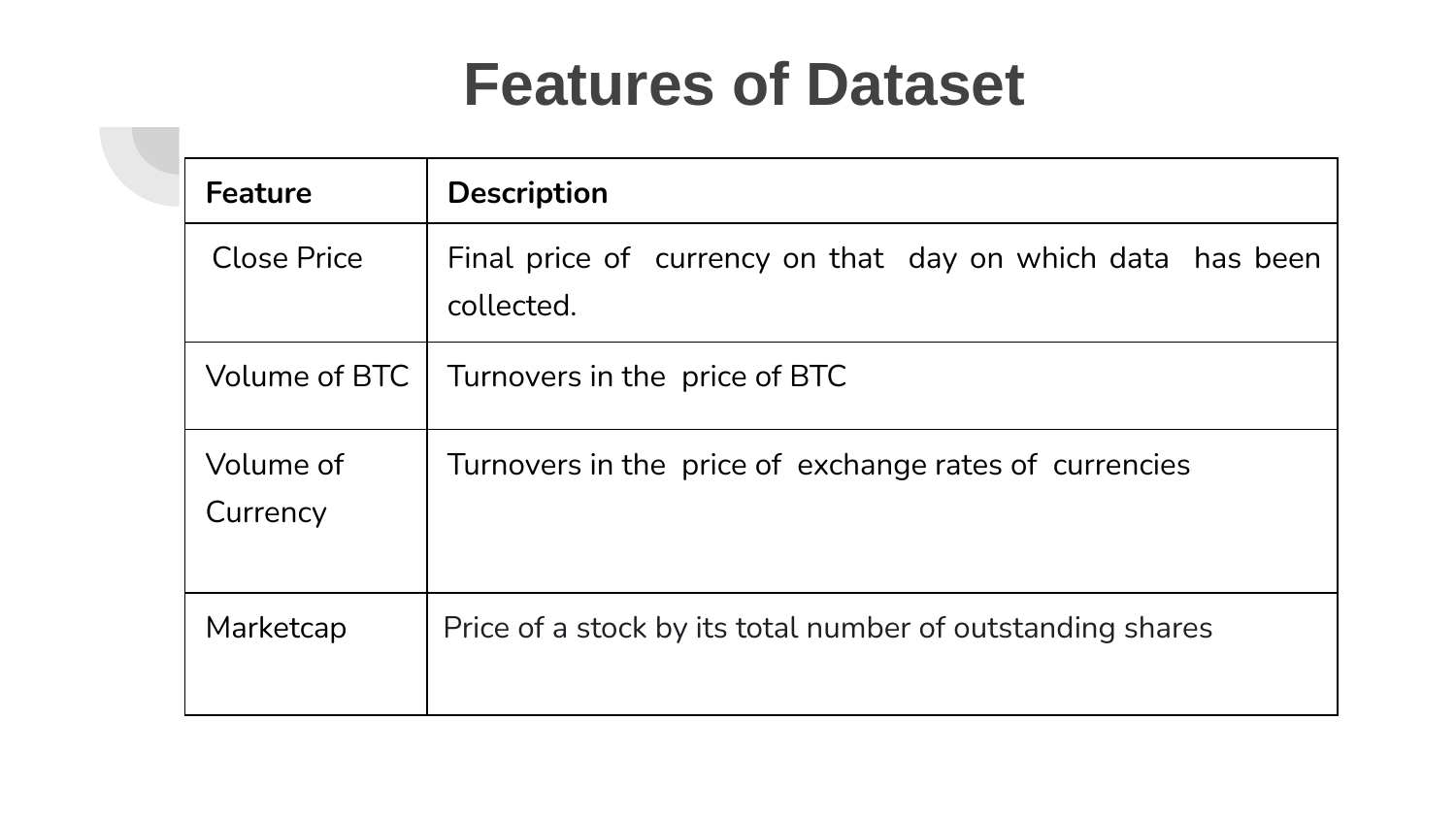

# Features of Dataset
| Feature | Description |
| --- | --- |
| Close Price | Final price of currency on that day on which data has been collected. |
| Volume of BTC | Turnovers in the price of BTC |
| Volume of Currency | Turnovers in the price of exchange rates of currencies |
| Marketcap | Price of a stock by its total number of outstanding shares |